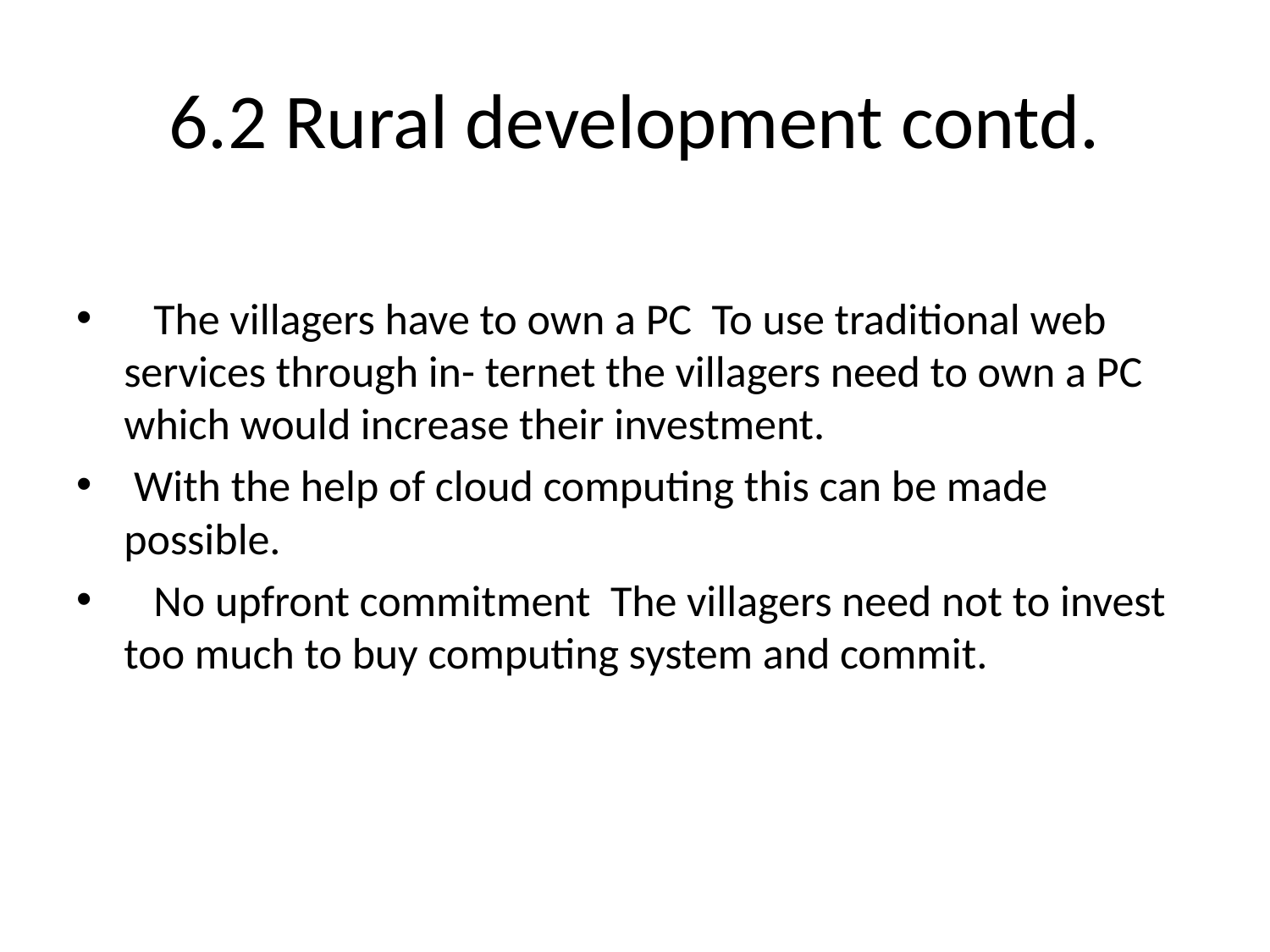

# 6.2 Rural development contd.

   The villagers have to own a PC  To use traditional web services through in- ternet the villagers need to own a PC which would increase their investment.
 With the help of cloud computing this can be made possible.
   No upfront commitment  The villagers need not to invest too much to buy computing system and commit.